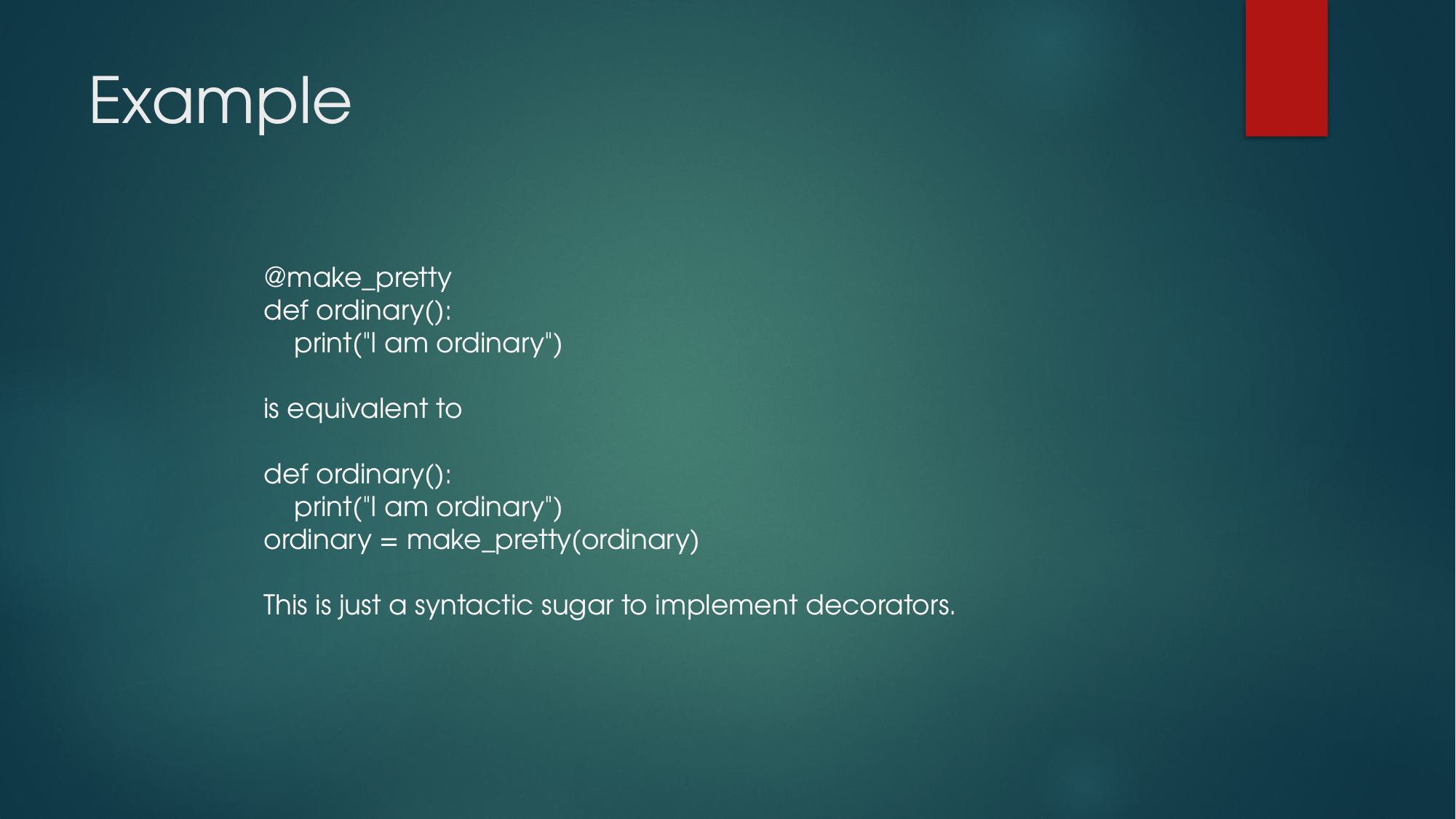

# Example
@make_pretty
def ordinary():
    print("I am ordinary")

is equivalent to

def ordinary():
    print("I am ordinary")
ordinary = make_pretty(ordinary)

This is just a syntactic sugar to implement decorators.